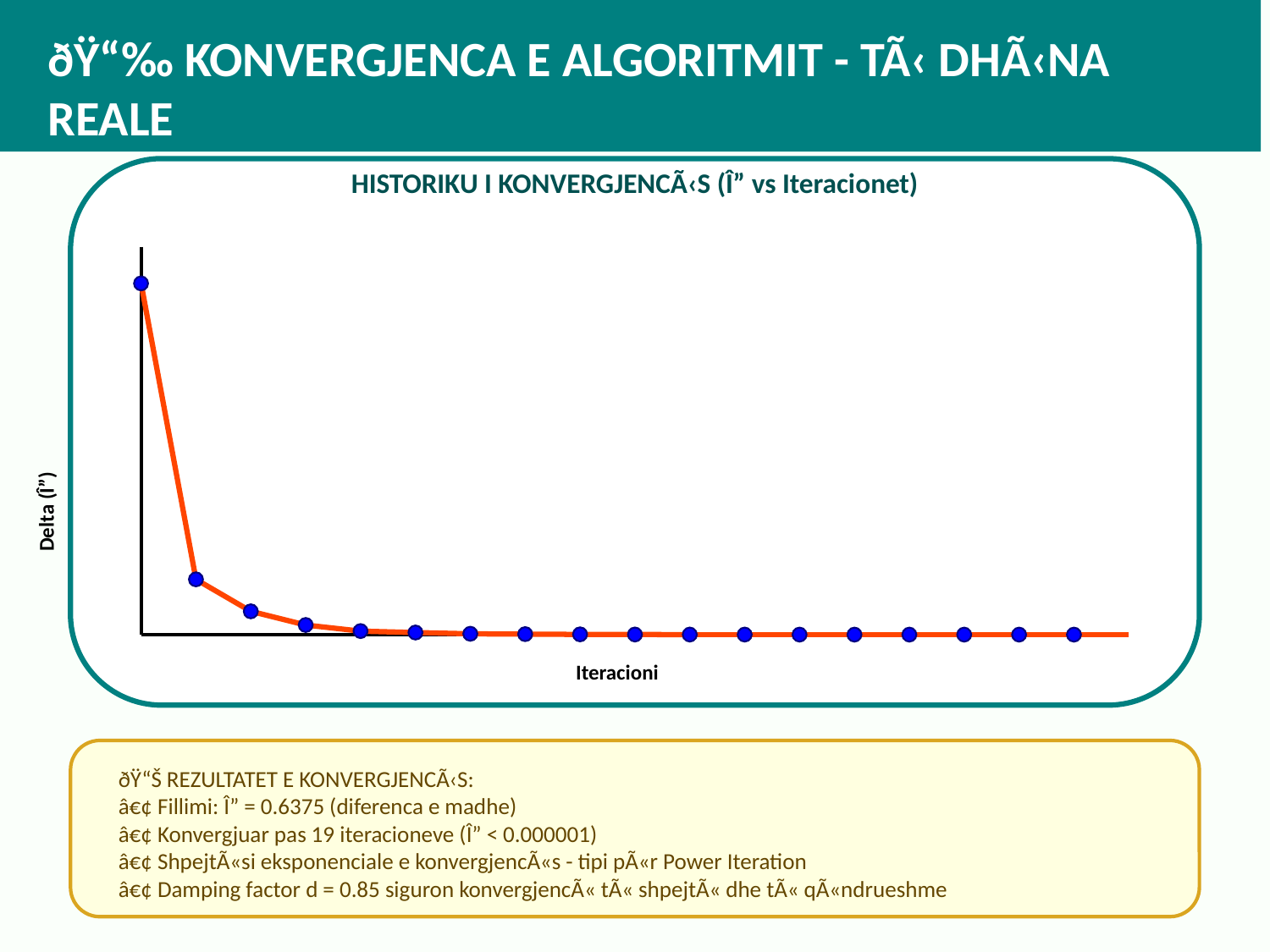

ðŸ“‰ KONVERGJENCA E ALGORITMIT - TÃ‹ DHÃ‹NA REALE

HISTORIKU I KONVERGJENCÃ‹S (Î” vs Iteracionet)

Delta (Î”)

Iteracioni

ðŸ“Š REZULTATET E KONVERGJENCÃ‹S:
â€¢ Fillimi: Î” = 0.6375 (diferenca e madhe)
â€¢ Konvergjuar pas 19 iteracioneve (Î” < 0.000001)
â€¢ ShpejtÃ«si eksponenciale e konvergjencÃ«s - tipi pÃ«r Power Iteration
â€¢ Damping factor d = 0.85 siguron konvergjencÃ« tÃ« shpejtÃ« dhe tÃ« qÃ«ndrueshme